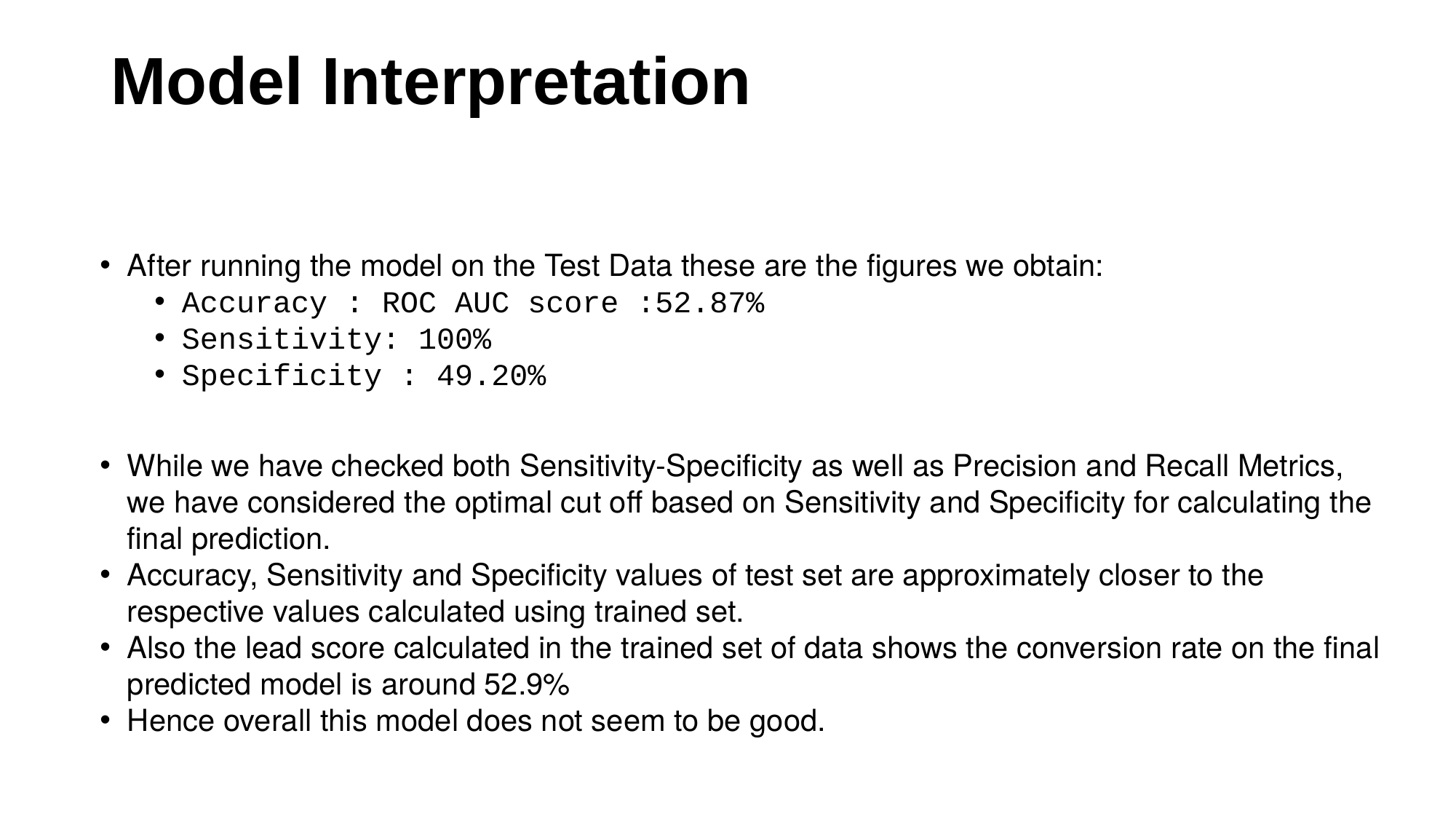

# Model Interpretation
After running the model on the Test Data these are the figures we obtain:
Accuracy : ROC AUC score :52.87%
Sensitivity: 100%
Specificity : 49.20%

While we have checked both Sensitivity-Specificity as well as Precision and Recall Metrics, we have considered the optimal cut off based on Sensitivity and Specificity for calculating the final prediction.
Accuracy, Sensitivity and Specificity values of test set are approximately closer to the respective values calculated using trained set.
Also the lead score calculated in the trained set of data shows the conversion rate on the final predicted model is around 52.9%
Hence overall this model does not seem to be good.